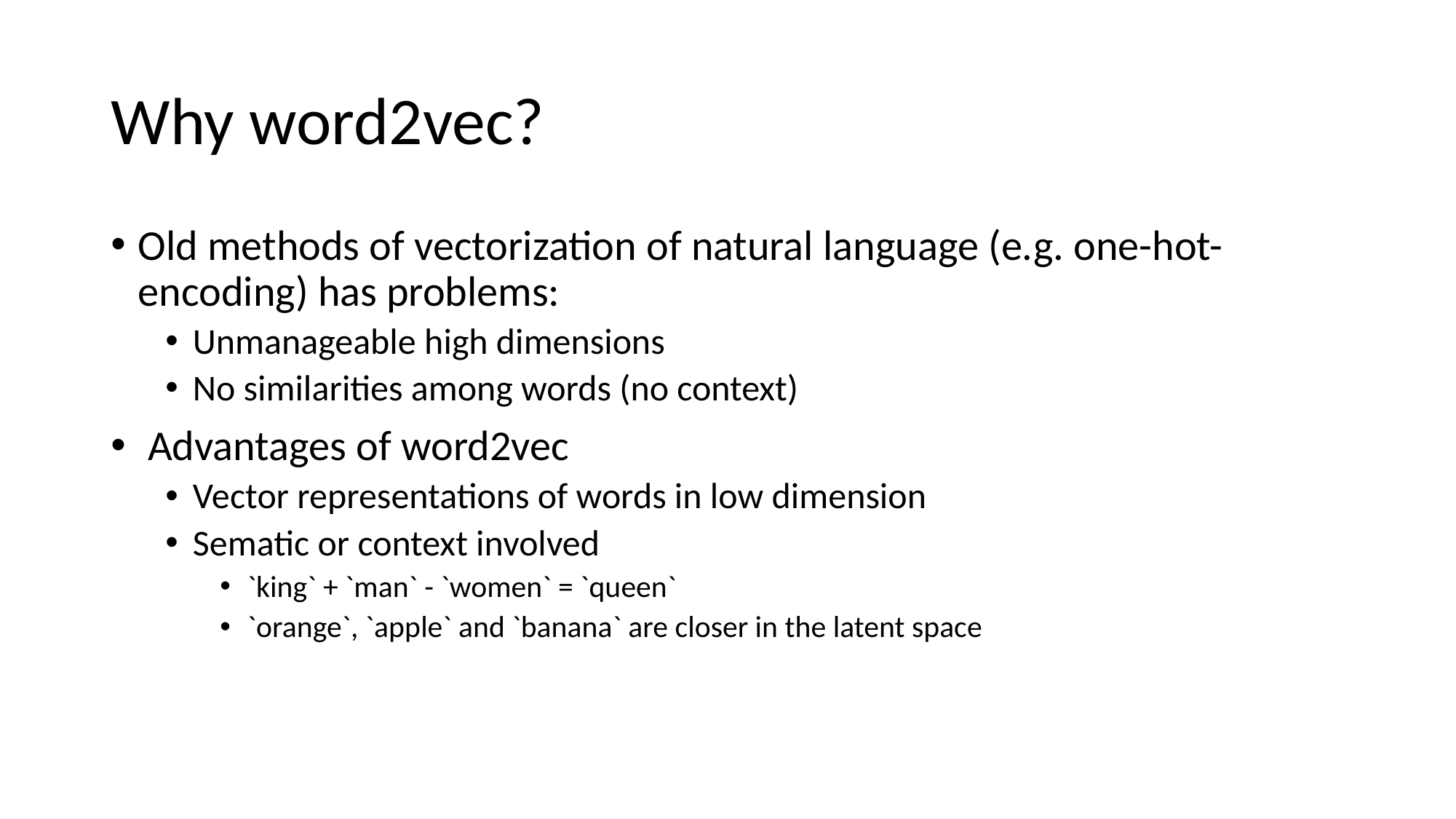

# Why word2vec?
Old methods of vectorization of natural language (e.g. one-hot-encoding) has problems:
Unmanageable high dimensions
No similarities among words (no context)
 Advantages of word2vec
Vector representations of words in low dimension
Sematic or context involved
`king` + `man` - `women` = `queen`
`orange`, `apple` and `banana` are closer in the latent space